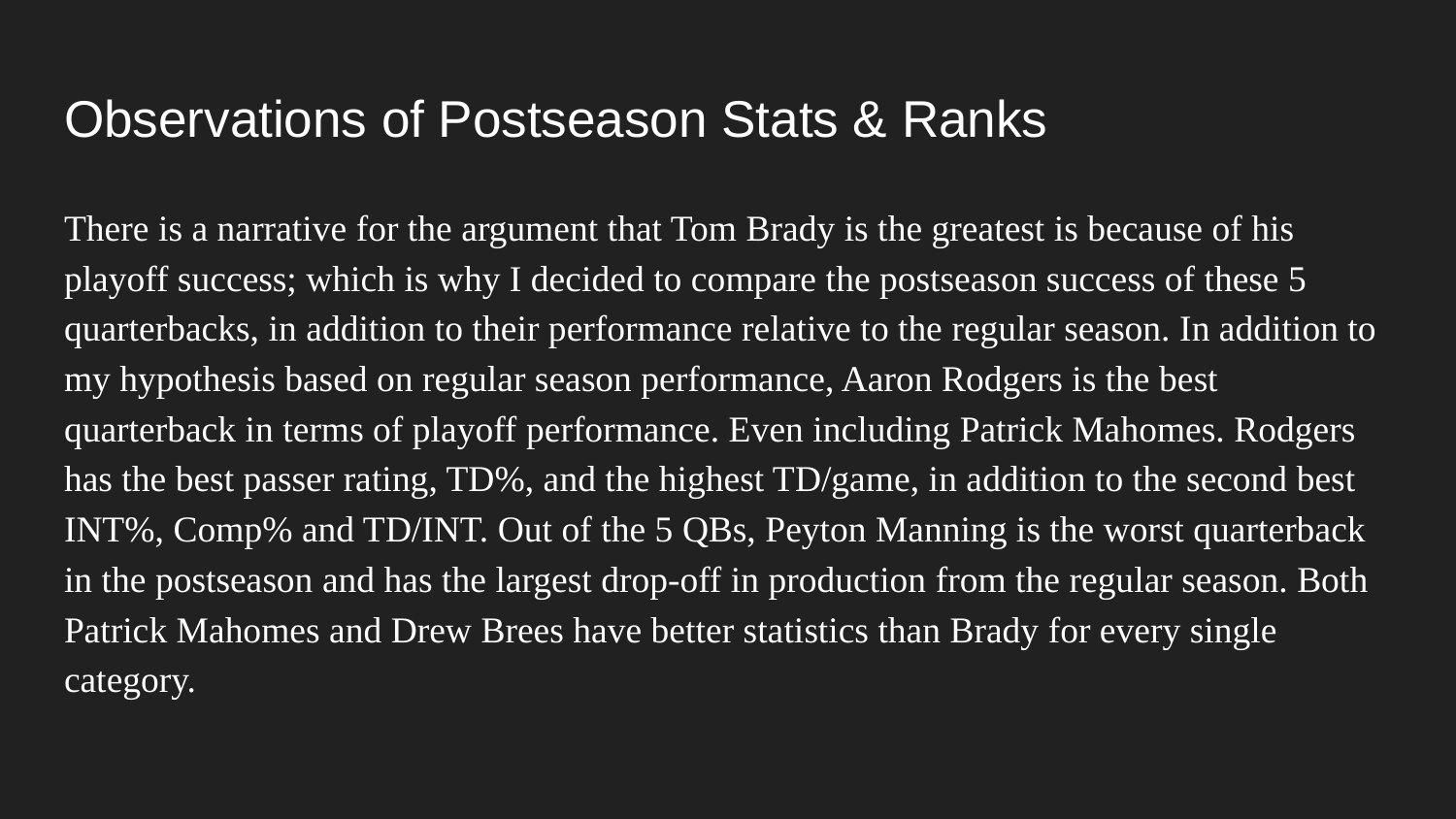

# Observations of Postseason Stats & Ranks
There is a narrative for the argument that Tom Brady is the greatest is because of his playoff success; which is why I decided to compare the postseason success of these 5 quarterbacks, in addition to their performance relative to the regular season. In addition to my hypothesis based on regular season performance, Aaron Rodgers is the best quarterback in terms of playoff performance. Even including Patrick Mahomes. Rodgers has the best passer rating, TD%, and the highest TD/game, in addition to the second best INT%, Comp% and TD/INT. Out of the 5 QBs, Peyton Manning is the worst quarterback in the postseason and has the largest drop-off in production from the regular season. Both Patrick Mahomes and Drew Brees have better statistics than Brady for every single category.